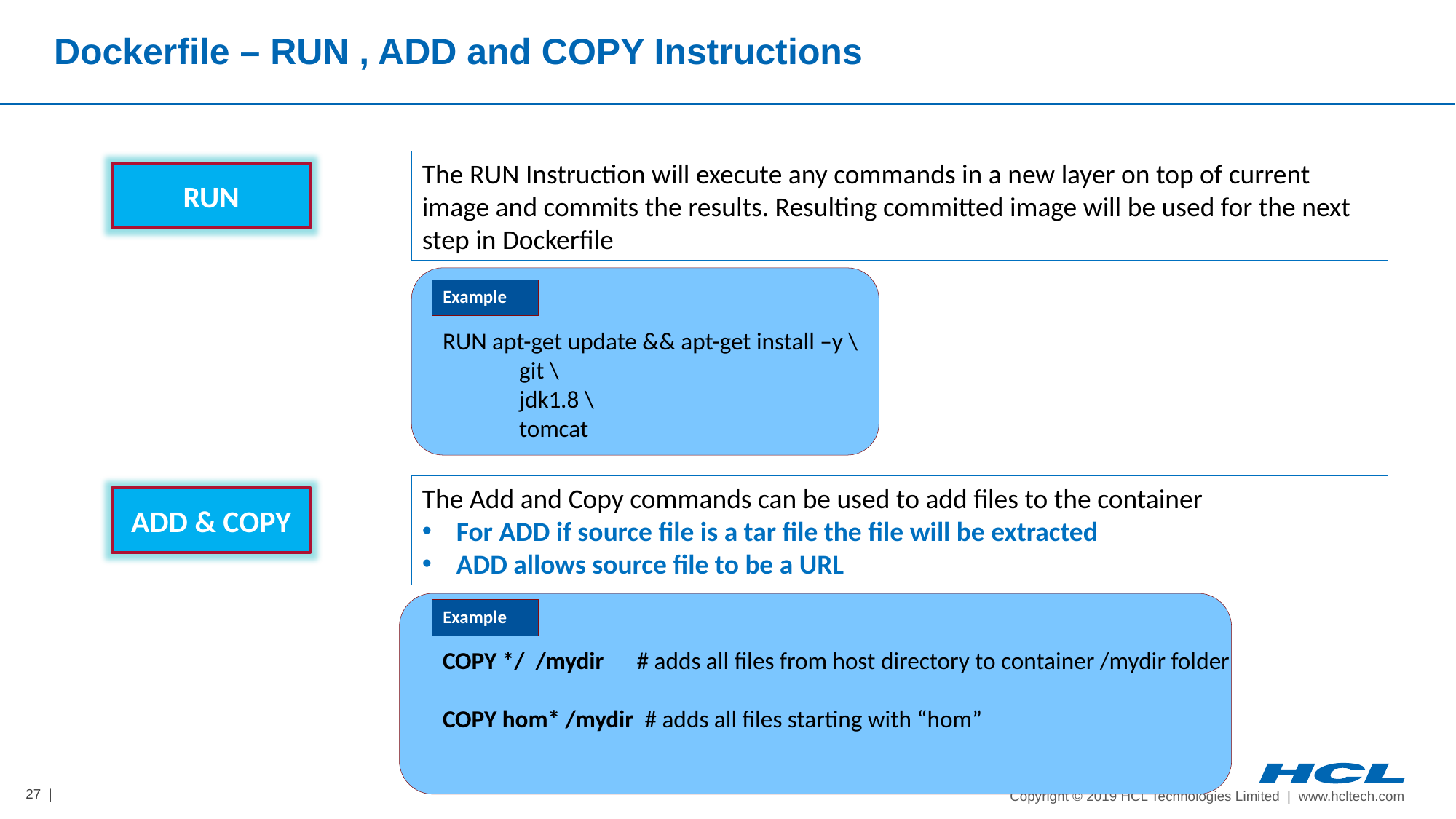

# Dockerfile – RUN , ADD and COPY Instructions
The RUN Instruction will execute any commands in a new layer on top of current image and commits the results. Resulting committed image will be used for the next step in Dockerfile
RUN

Example
RUN apt-get update && apt-get install –y \
              git \
              jdk1.8 \
              tomcat
The Add and Copy commands can be used to add files to the container
For ADD if source file is a tar file the file will be extracted
ADD allows source file to be a URL
ADD & COPY

Example
COPY */  /mydir      # adds all files from host directory to container /mydir folder

COPY hom* /mydir  # adds all files starting with “hom”